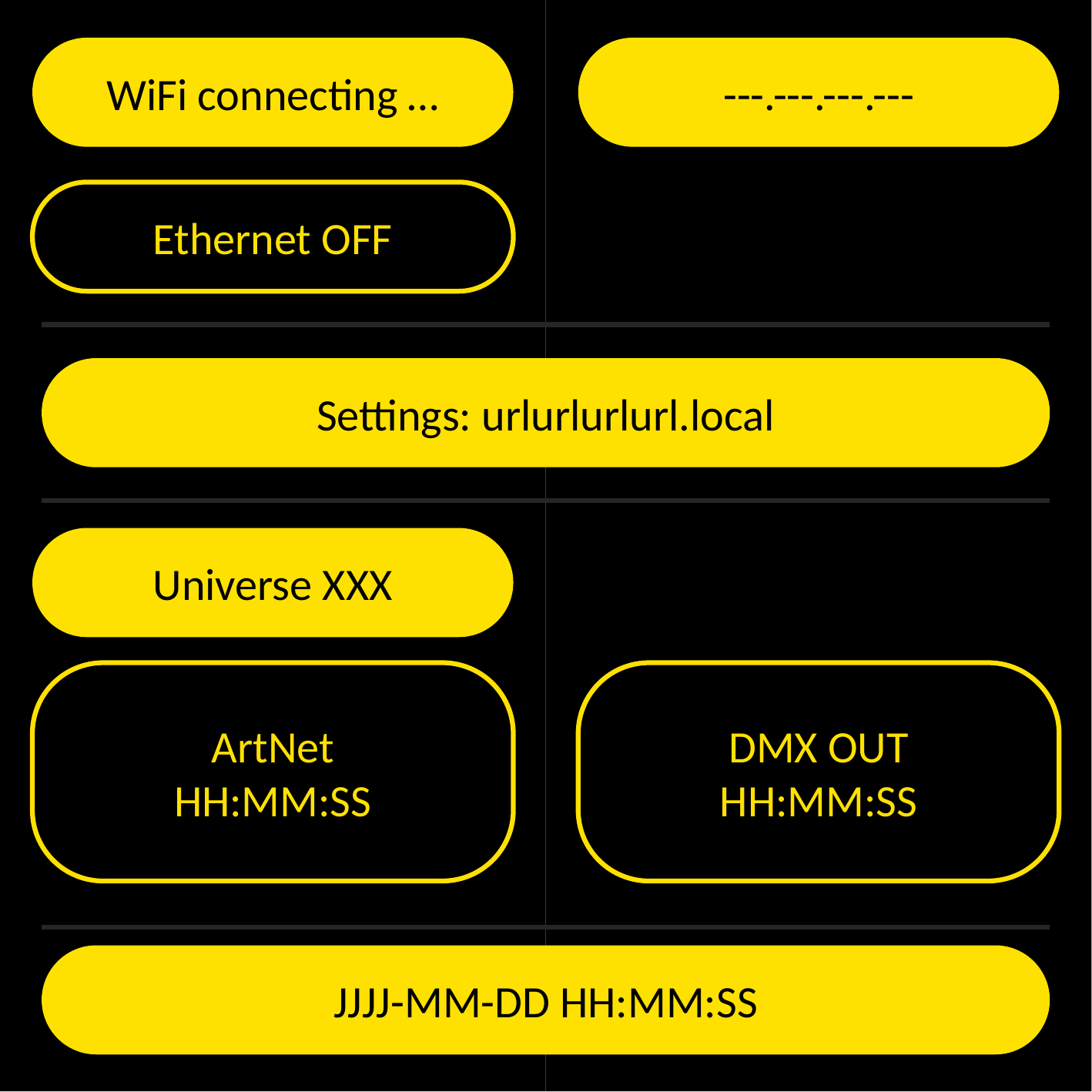

WiFi connecting …
---.---.---.---
Ethernet OFF
Settings: urlurlurlurl.local
Universe XXX
ArtNet
HH:MM:SS
DMX OUT
HH:MM:SS
JJJJ-MM-DD HH:MM:SS